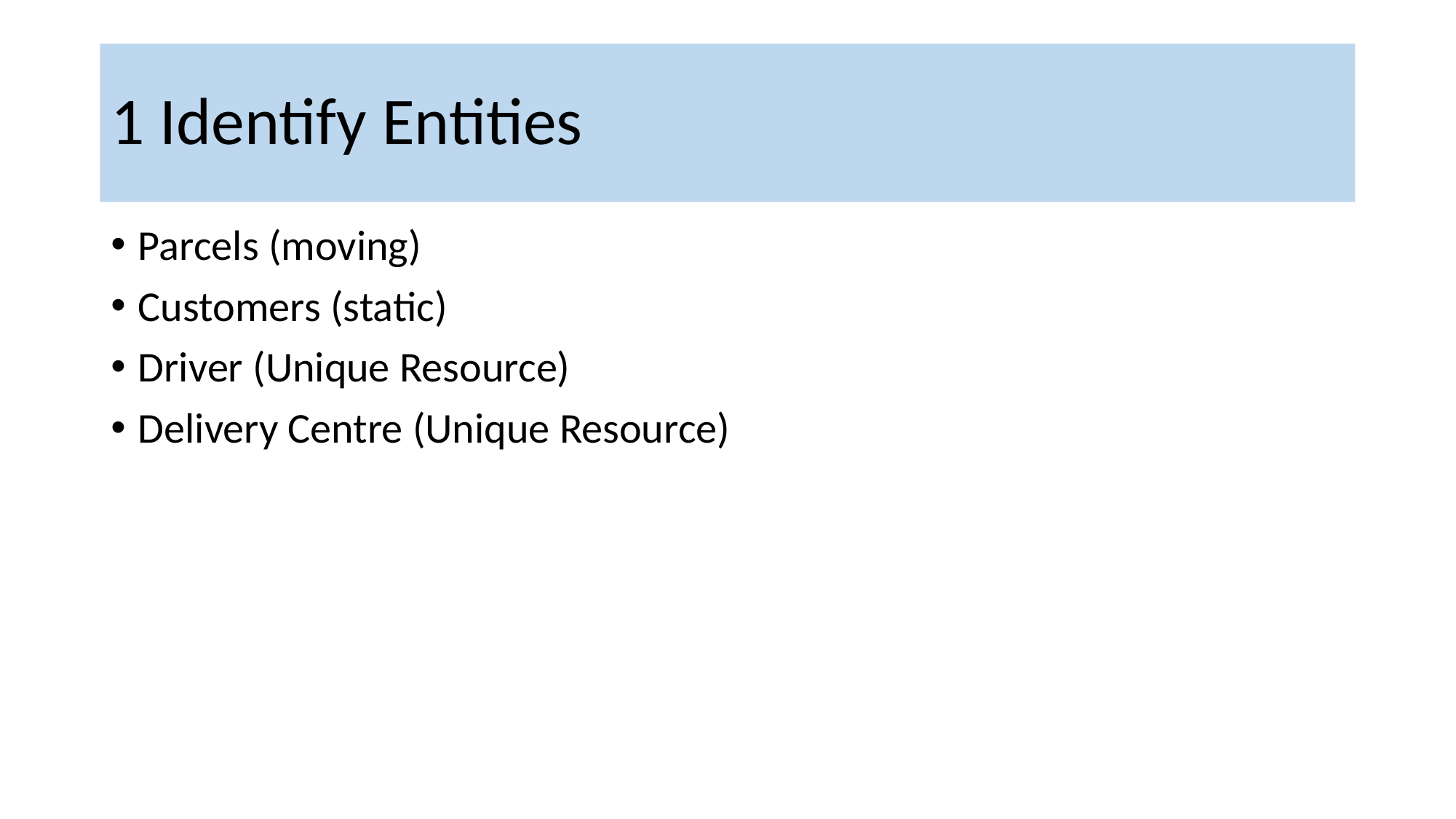

# 1 Identify Entities
Parcels (moving)
Customers (static)
Driver (Unique Resource)
Delivery Centre (Unique Resource)